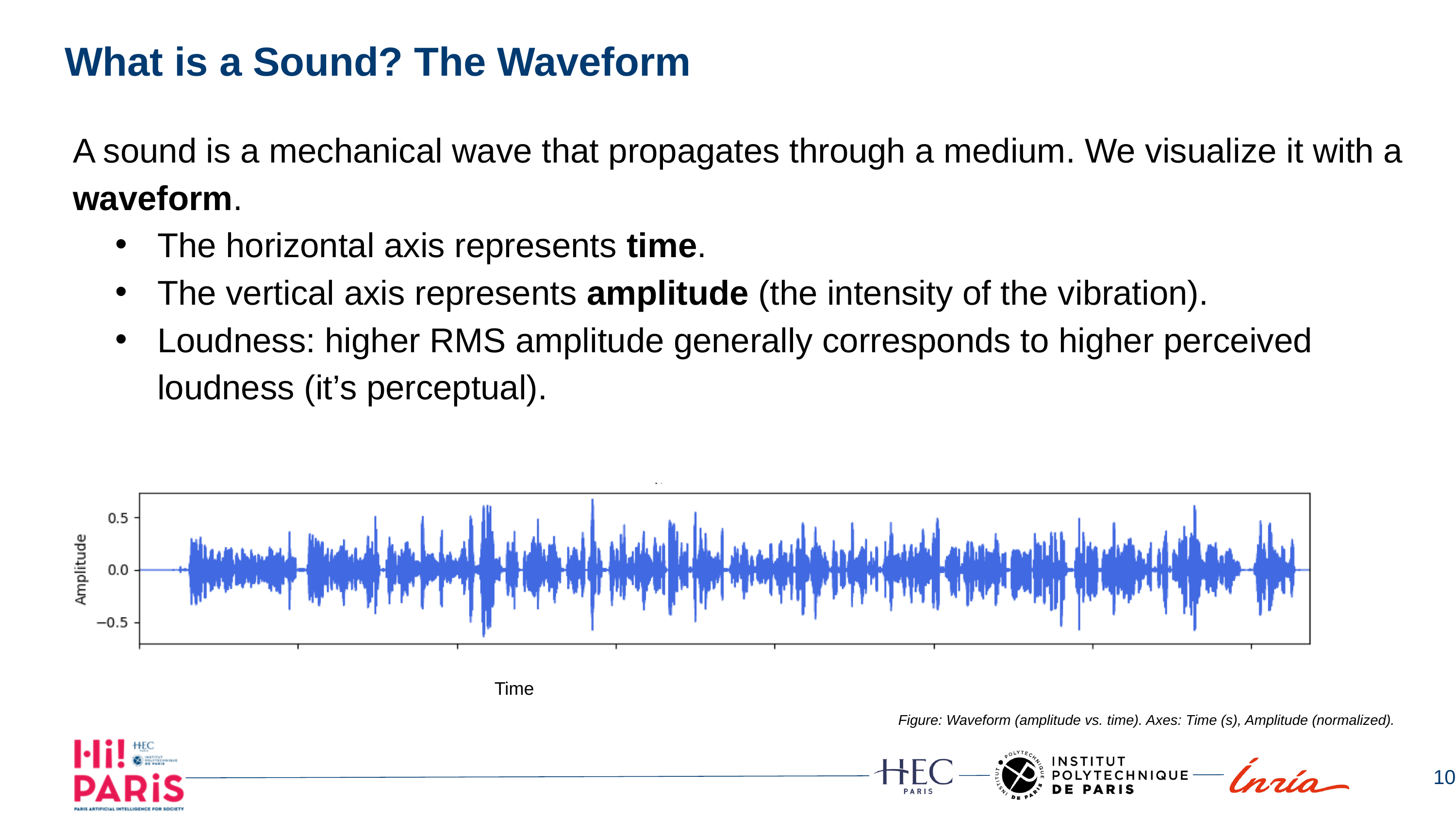

What is a Sound? The Waveform
A sound is a mechanical wave that propagates through a medium. We visualize it with a waveform.
The horizontal axis represents time.
The vertical axis represents amplitude (the intensity of the vibration).
Loudness: higher RMS amplitude generally corresponds to higher perceived loudness (it’s perceptual).

Time
Figure: Waveform (amplitude vs. time). Axes: Time (s), Amplitude (normalized).

10